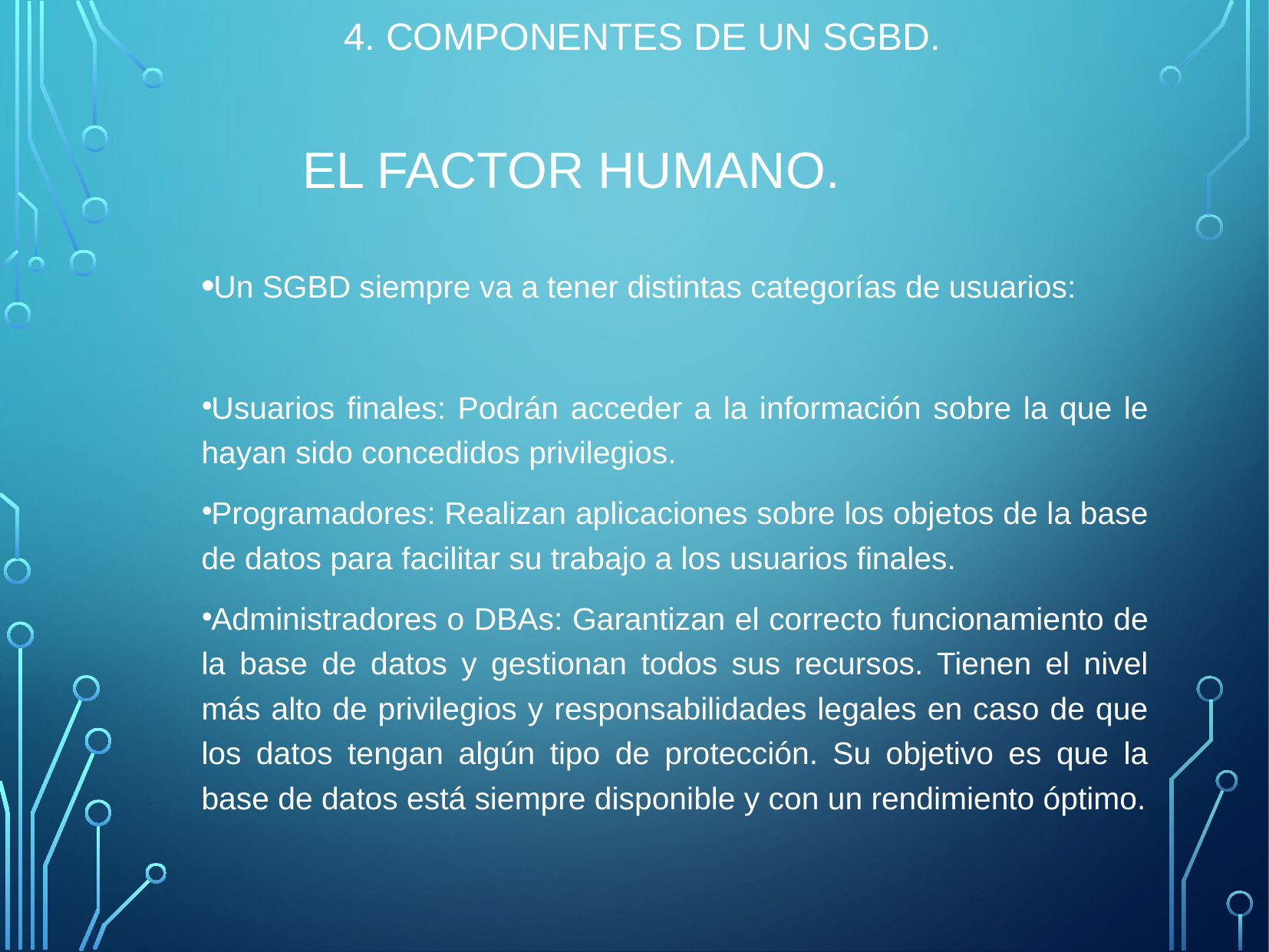

4. Componentes de un SGBD.
El factor humano.
Un SGBD siempre va a tener distintas categorías de usuarios:

Usuarios finales: Podrán acceder a la información sobre la que le hayan sido concedidos privilegios.
Programadores: Realizan aplicaciones sobre los objetos de la base de datos para facilitar su trabajo a los usuarios finales.
Administradores o DBAs: Garantizan el correcto funcionamiento de la base de datos y gestionan todos sus recursos. Tienen el nivel más alto de privilegios y responsabilidades legales en caso de que los datos tengan algún tipo de protección. Su objetivo es que la base de datos está siempre disponible y con un rendimiento óptimo.